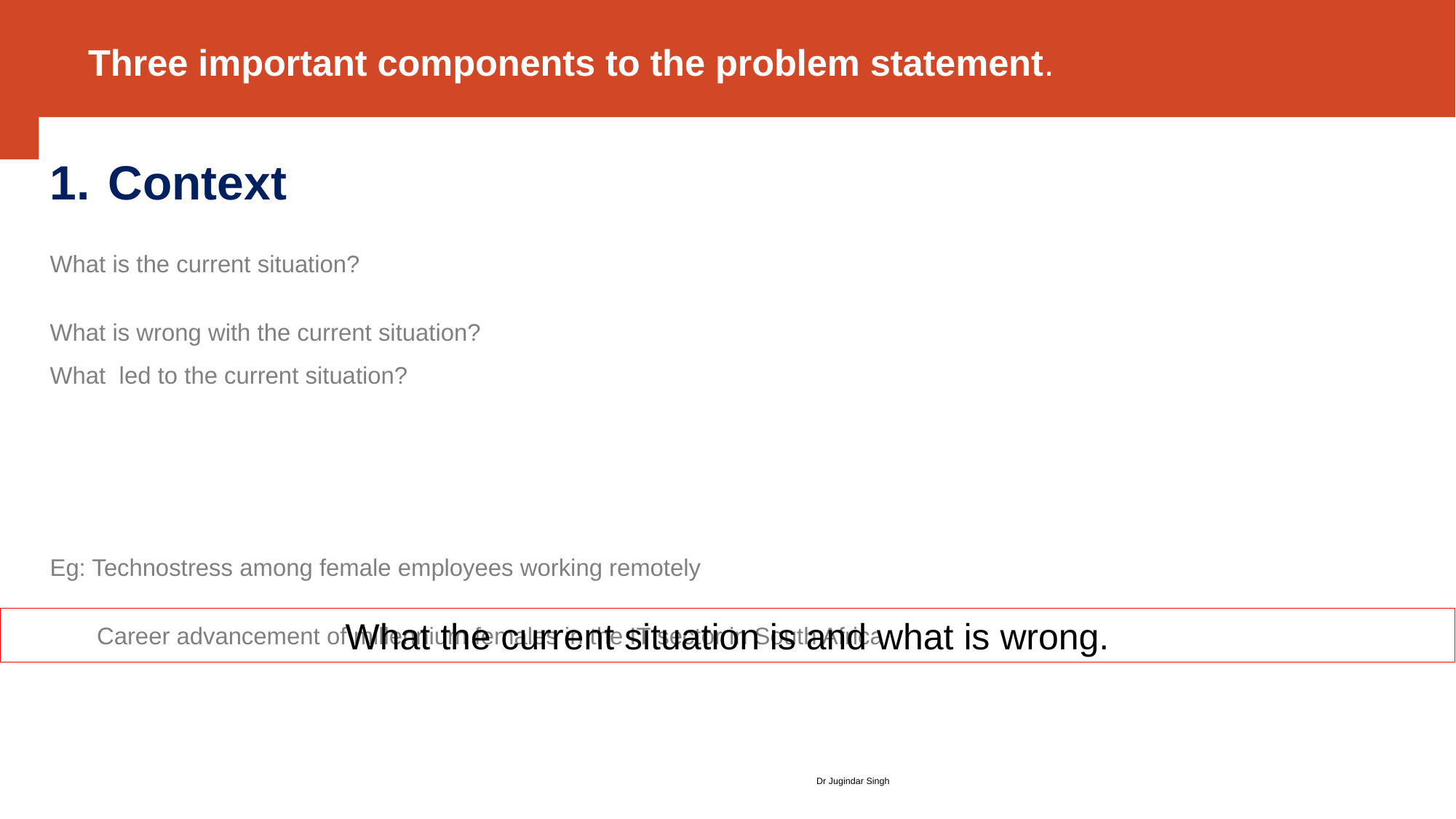

# Three important components to the problem statement.
Context
What is the current situation?
What is wrong with the current situation?
What  led to the current situation?

Eg: Technostress among female employees working remotely
       Career advancement of millennium females in the IT sector in South Africa

What the current situation is and what is wrong.
Dr Jugindar Singh